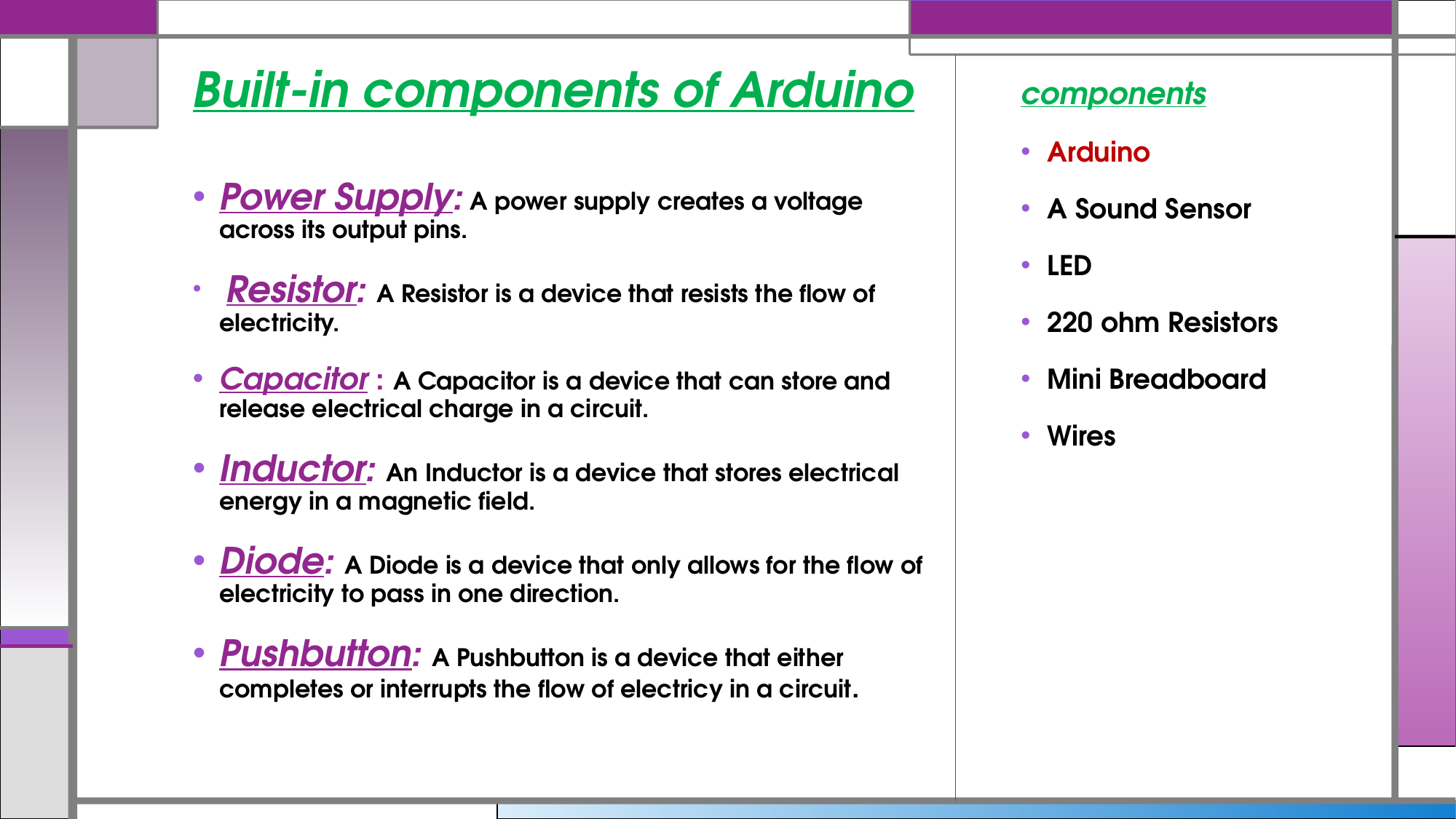

# Built-in components of Arduino
components
Arduino
A Sound Sensor
LED
220 ohm Resistors
Mini Breadboard
Wires

Power Supply: A power supply creates a voltage across its output pins.
 Resistor: A Resistor is a device that resists the flow of electricity.
Capacitor : A Capacitor is a device that can store and release electrical charge in a circuit.
Inductor: An Inductor is a device that stores electrical energy in a magnetic field.
Diode: A Diode is a device that only allows for the flow of electricity to pass in one direction.
Pushbutton: A Pushbutton is a device that either completes or interrupts the flow of electricy in a circuit.